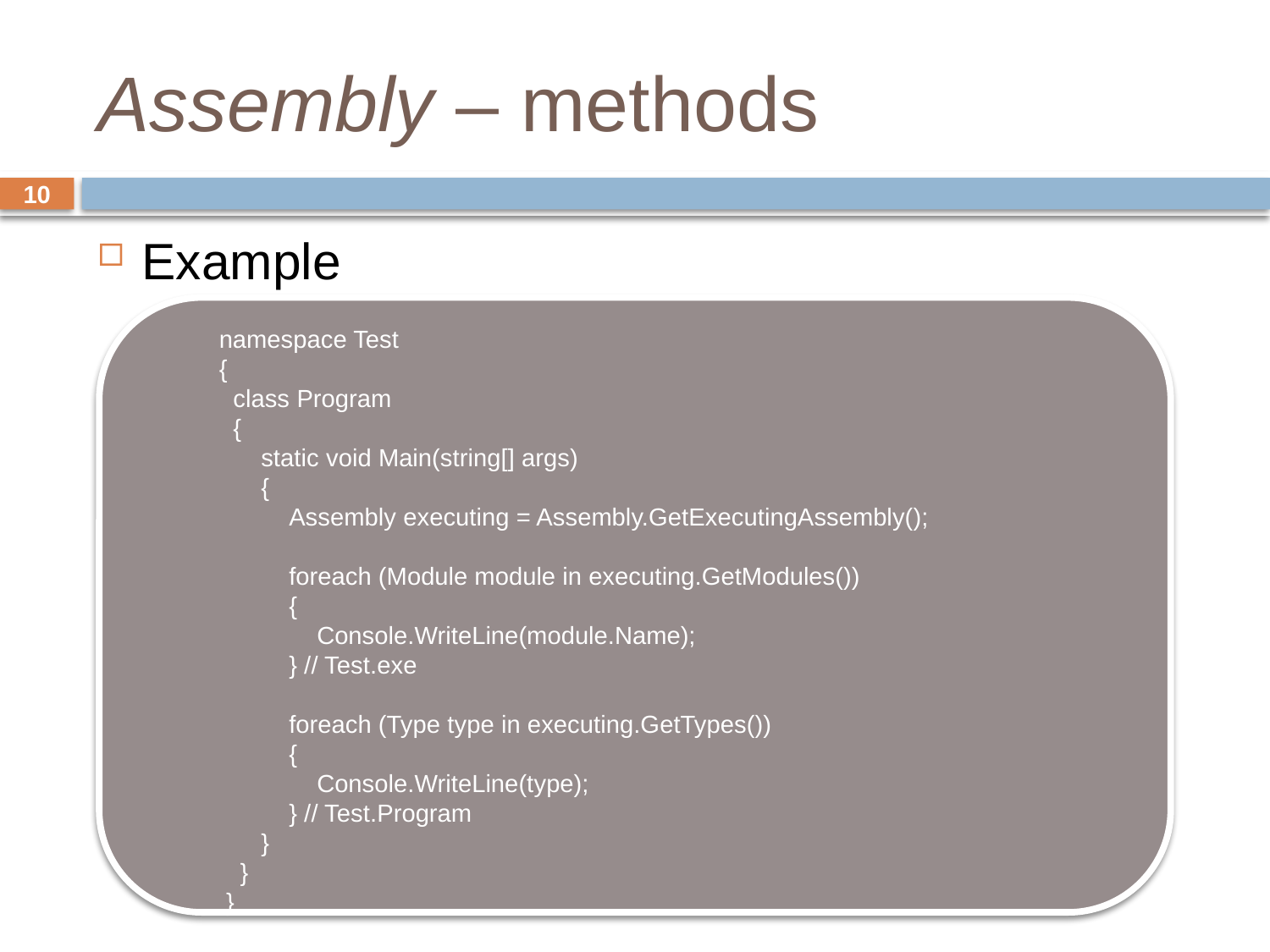

# Assembly – methods
10
Example

  namespace Test
  {
    class Program
    {
        static void Main(string[] args)
        {
            Assembly executing = Assembly.GetExecutingAssembly();

            foreach (Module module in executing.GetModules())
            {
                Console.WriteLine(module.Name);
            } // Test.exe

            foreach (Type type in executing.GetTypes())
            {
                Console.WriteLine(type);
            } // Test.Program
        }
     }
   }